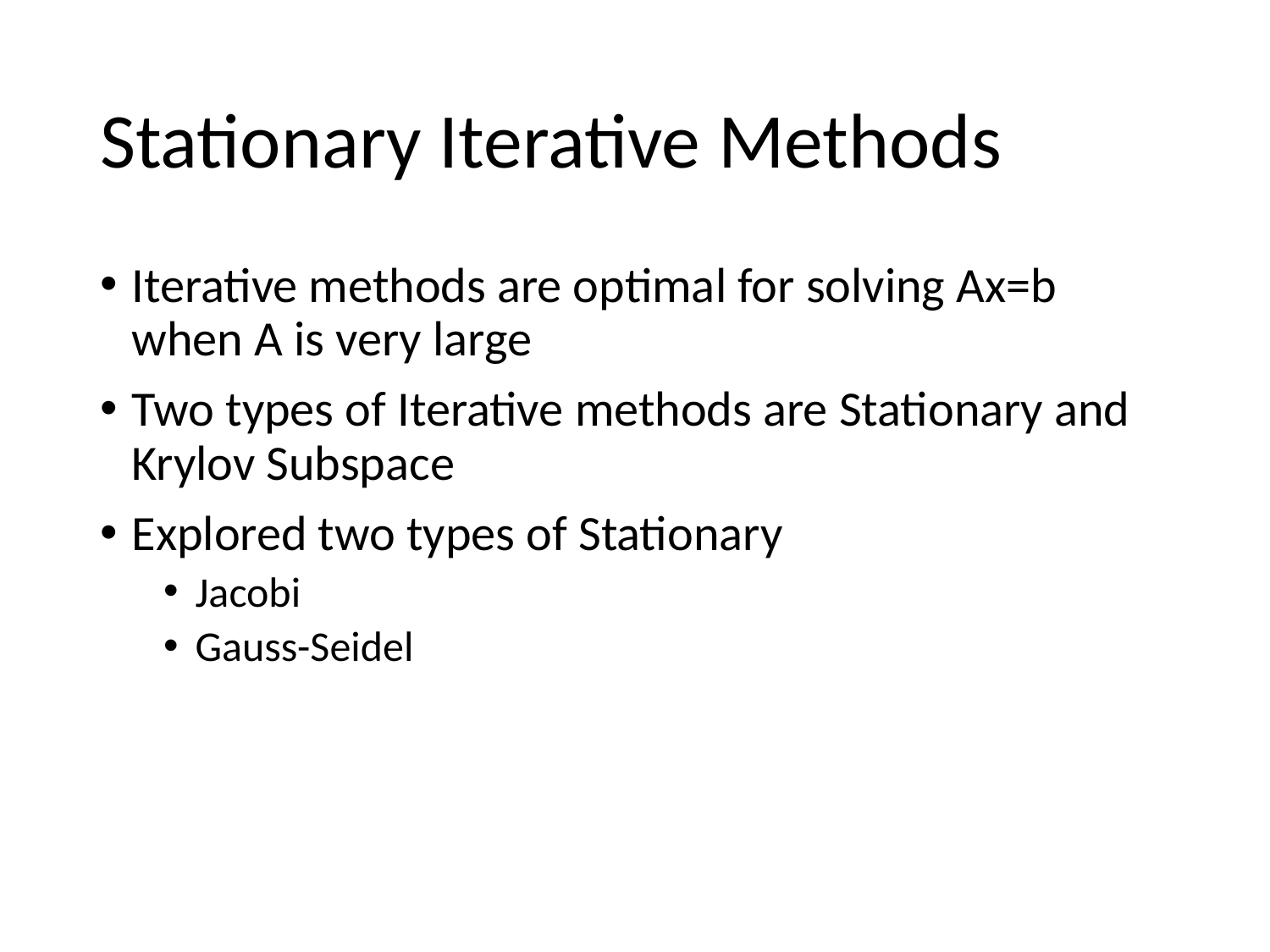

# Stationary Iterative Methods
Iterative methods are optimal for solving Ax=b when A is very large
Two types of Iterative methods are Stationary and Krylov Subspace
Explored two types of Stationary
Jacobi
Gauss-Seidel